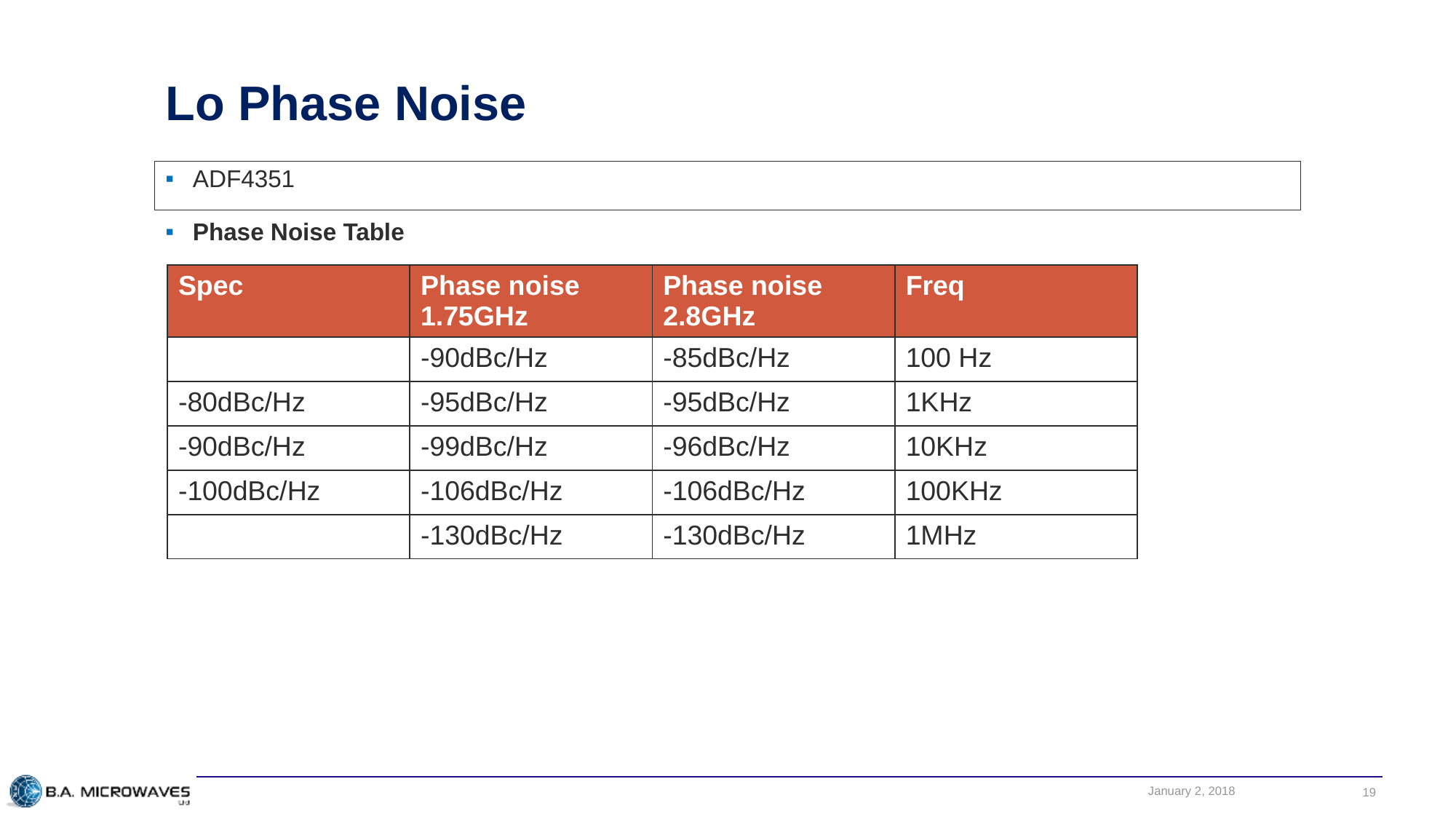

# Lo Phase Noise
ADF4351
Phase Noise Table
| Spec | Phase noise 1.75GHz | Phase noise 2.8GHz | Freq |
| --- | --- | --- | --- |
|  | -90dBc/Hz | -85dBc/Hz | 100 Hz |
| -80dBc/Hz | -95dBc/Hz | -95dBc/Hz | 1KHz |
| -90dBc/Hz | -99dBc/Hz | -96dBc/Hz | 10KHz |
| -100dBc/Hz | -106dBc/Hz | -106dBc/Hz | 100KHz |
|  | -130dBc/Hz | -130dBc/Hz | 1MHz |
January 2, 2018